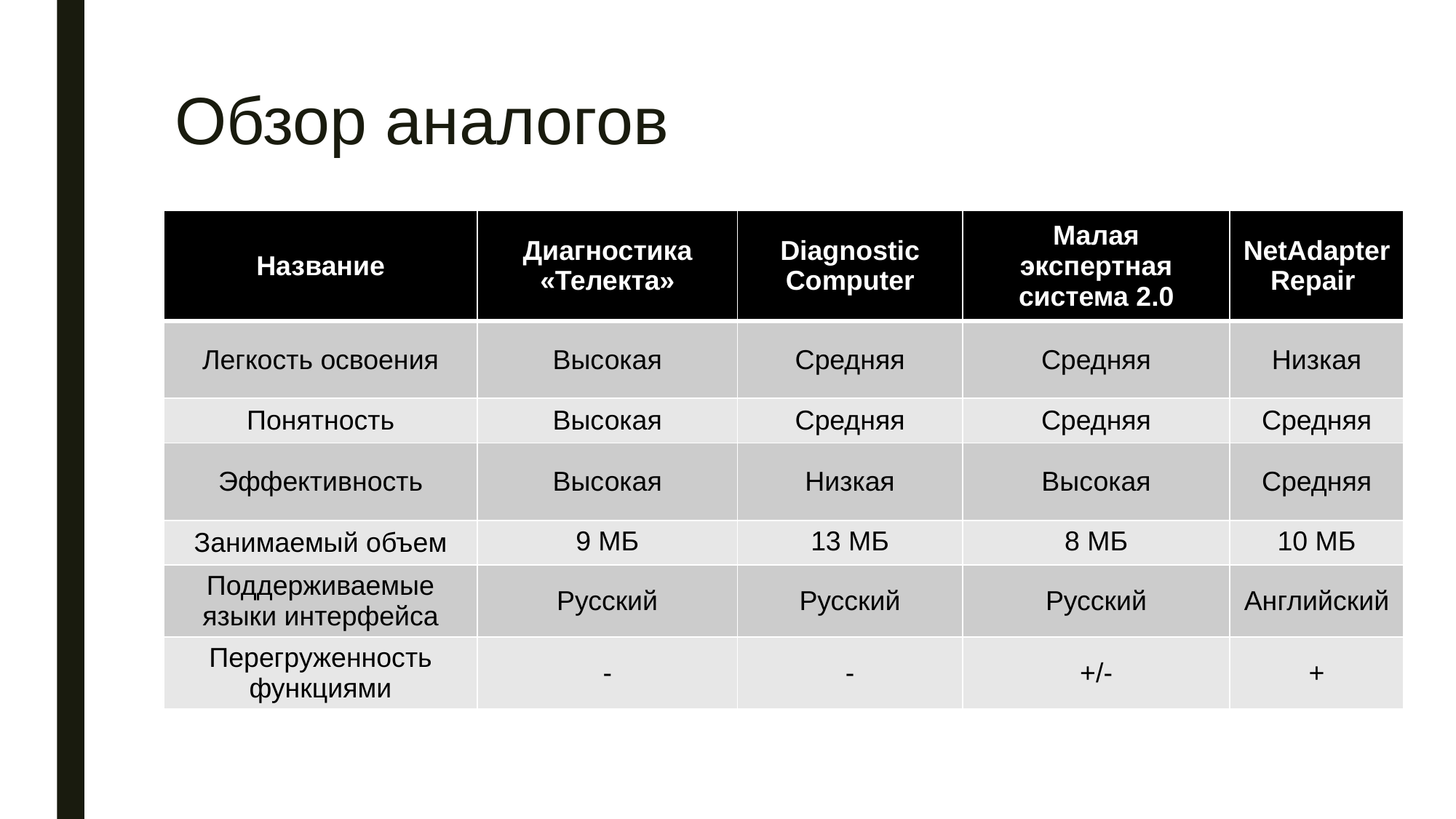

# Обзор аналогов
| Название | Диагностика «Телекта» | Diagnostic Computer | Малая экспертная система 2.0 | NetAdapter Repair |
| --- | --- | --- | --- | --- |
| Легкость освоения | Высокая | Средняя | Средняя | Низкая |
| Понятность | Высокая | Средняя | Средняя | Средняя |
| Эффективность | Высокая | Низкая | Высокая | Средняя |
| Занимаемый объем | 9 МБ | 13 МБ | 8 МБ | 10 МБ |
| Поддерживаемые языки интерфейса | Русский | Русский | Русский | Английский |
| Перегруженность функциями | - | - | +/- | + |